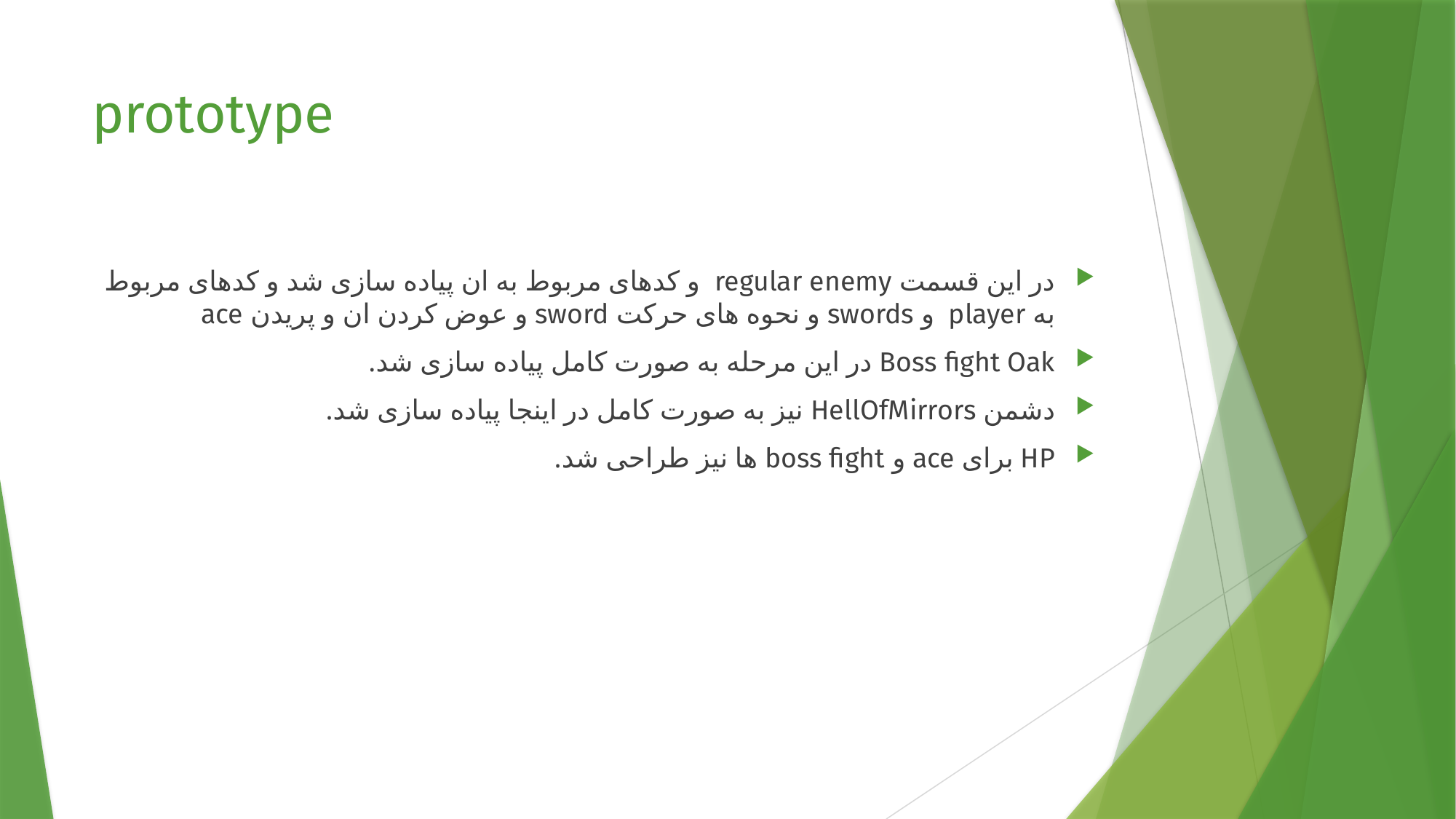

# prototype
در این قسمت regular enemy  و کدهای مربوط به ان پیاده سازی شد و کدهای مربوط به player  و swords و نحوه های حرکت sword و عوض کردن ان و پریدن ace
Boss fight Oak در این مرحله به صورت کامل پیاده سازی شد.
دشمن HellOfMirrors نیز به صورت کامل در اینجا پیاده سازی شد.
HP برای ace و boss fight ها نیز طراحی شد.